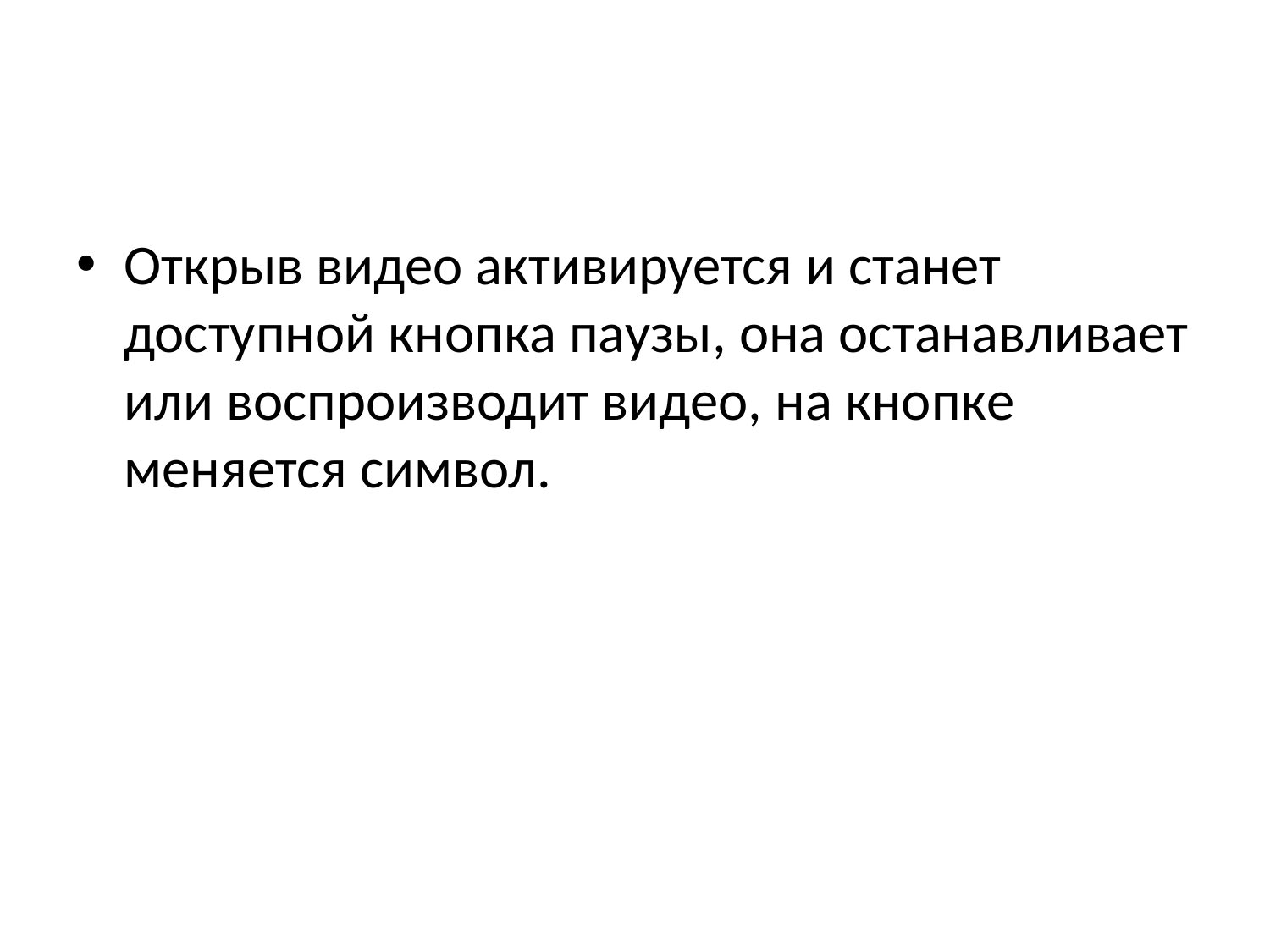

#
Открыв видео активируется и станет доступной кнопка паузы, она останавливает или воспроизводит видео, на кнопке меняется символ.